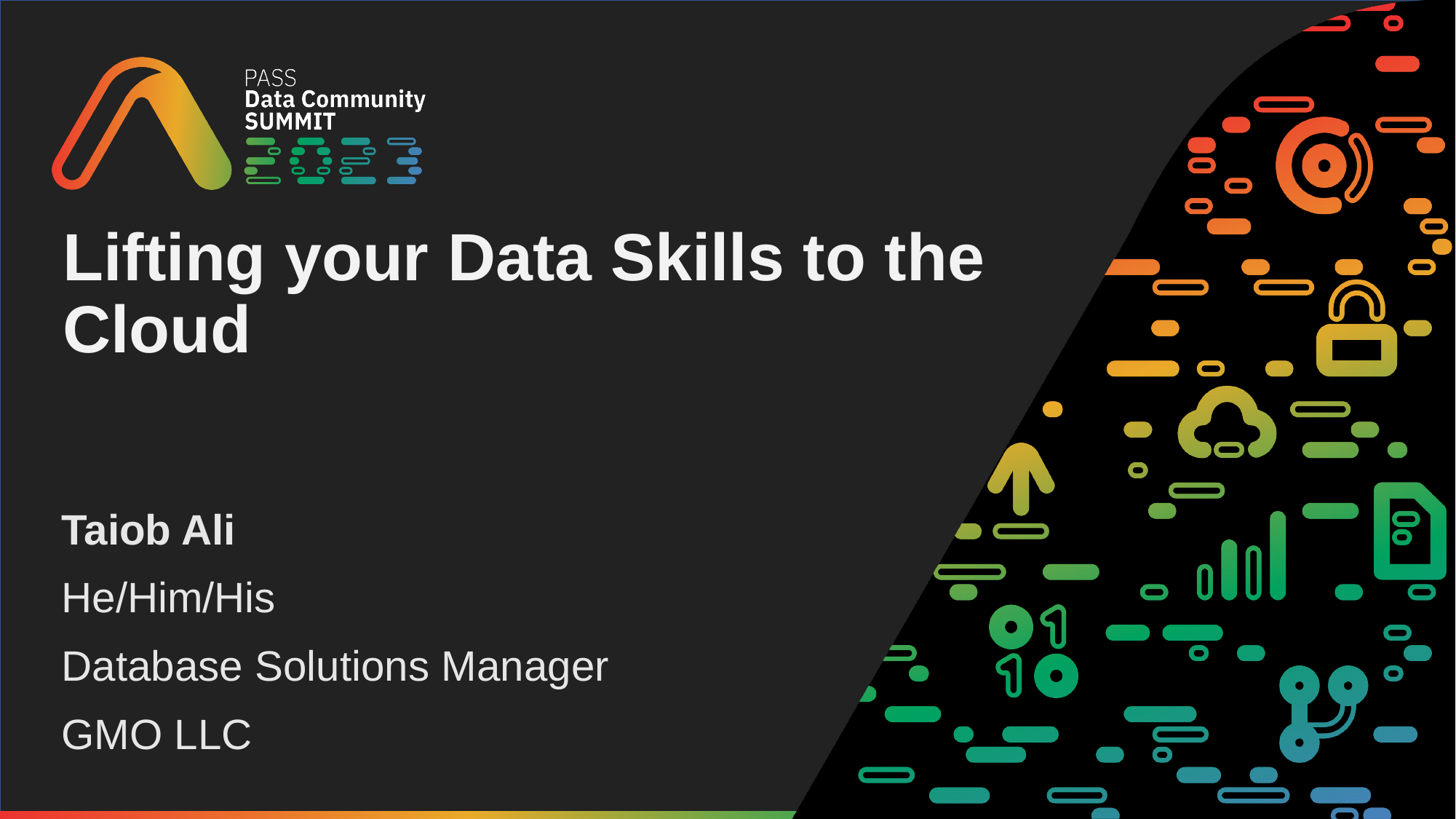

# Lifting your Data Skills to the Cloud
Taiob Ali
He/Him/His
Database Solutions Manager
GMO LLC